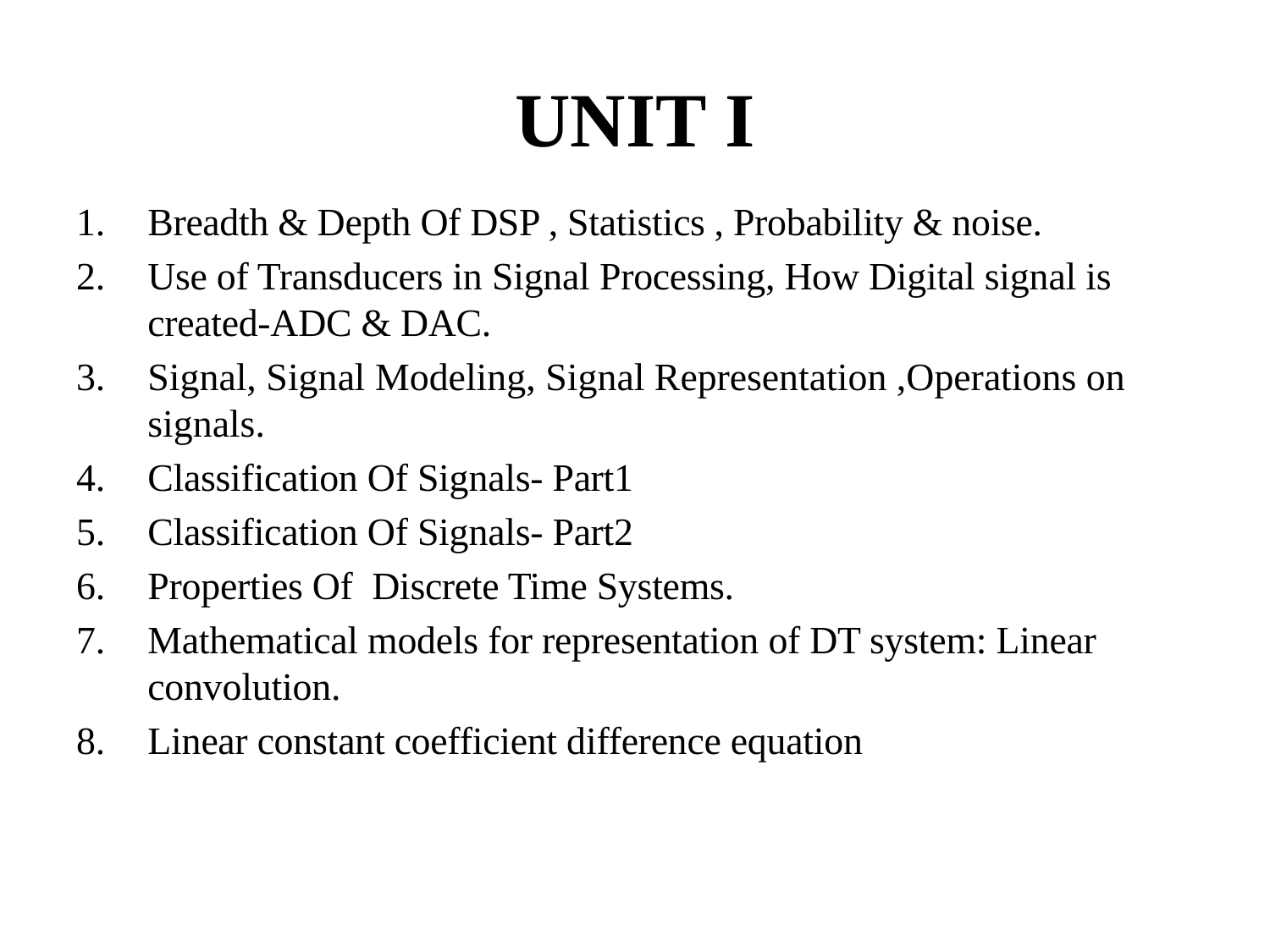

# UNIT I
Breadth & Depth Of DSP , Statistics , Probability & noise.
Use of Transducers in Signal Processing, How Digital signal is created-ADC & DAC.
Signal, Signal Modeling, Signal Representation ,Operations on signals.
Classification Of Signals- Part1
Classification Of Signals- Part2
Properties Of  Discrete Time Systems.
Mathematical models for representation of DT system: Linear convolution.
Linear constant coefficient difference equation